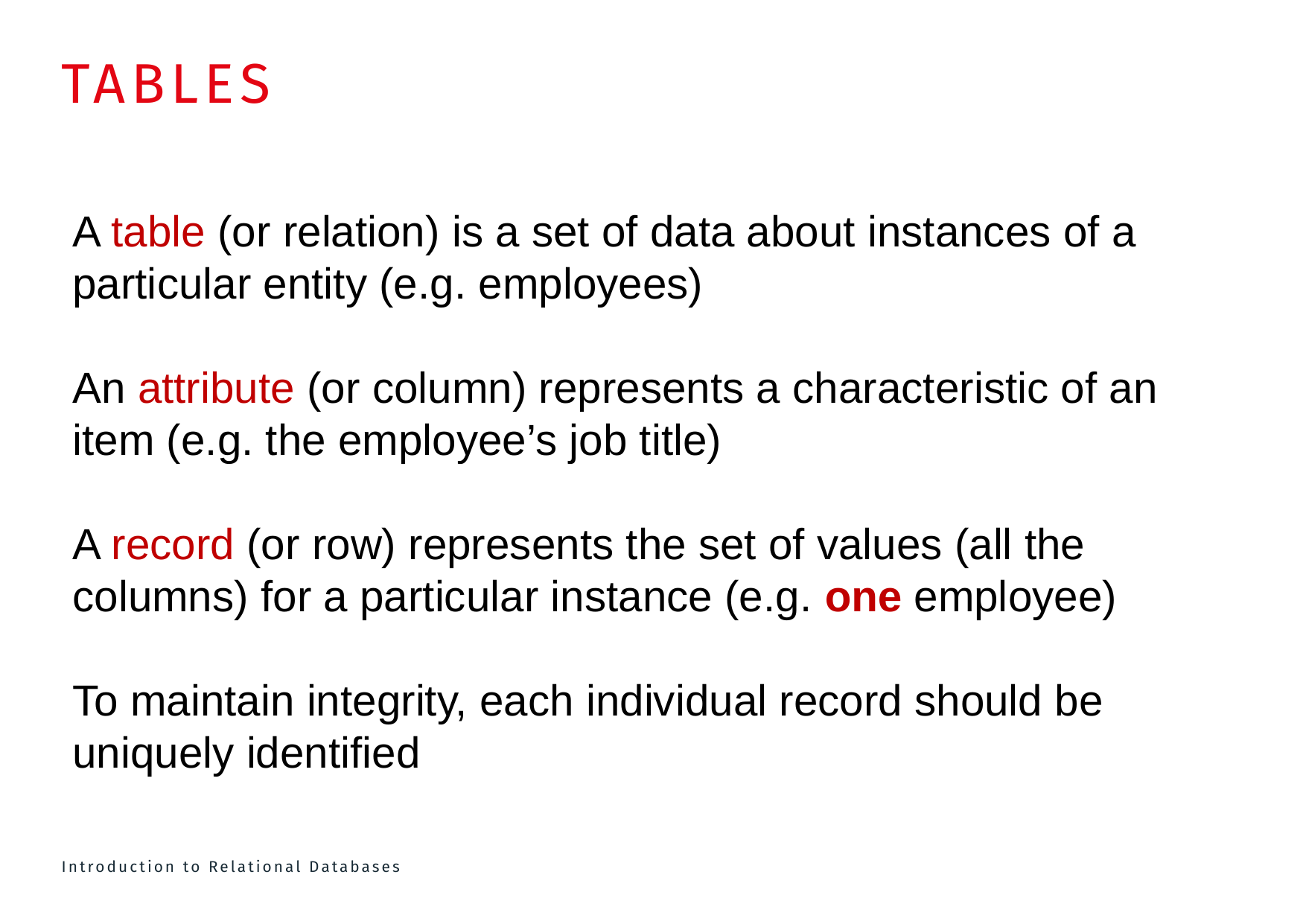

# tables
A table (or relation) is a set of data about instances of a particular entity (e.g. employees)

An attribute (or column) represents a characteristic of an item (e.g. the employee’s job title)

A record (or row) represents the set of values (all the columns) for a particular instance (e.g. one employee)

To maintain integrity, each individual record should be uniquely identified
ISON WITH LAST YEAR
Introduction to Relational Databases